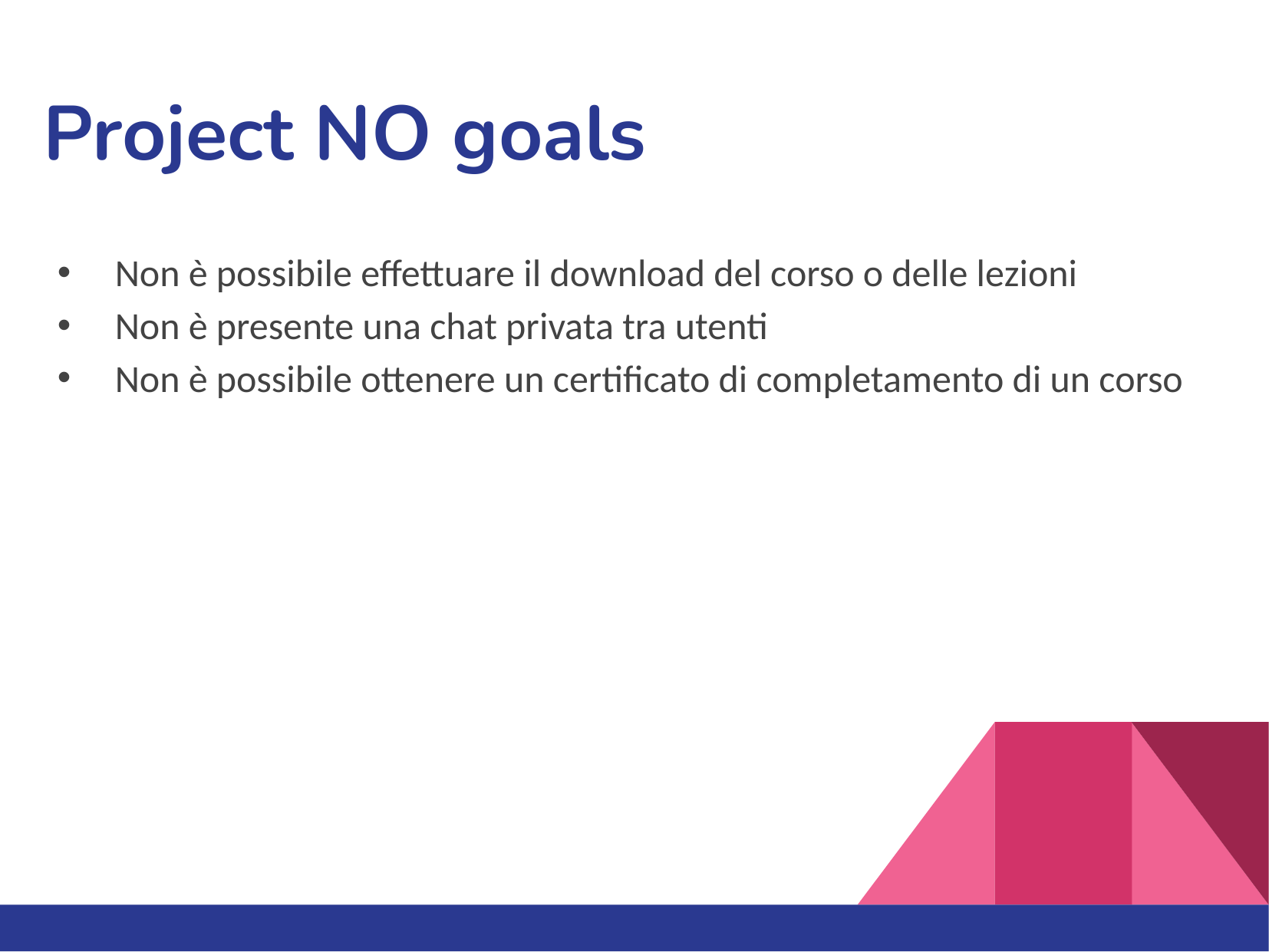

# Project NO goals
Non è possibile effettuare il download del corso o delle lezioni
Non è presente una chat privata tra utenti
Non è possibile ottenere un certificato di completamento di un corso